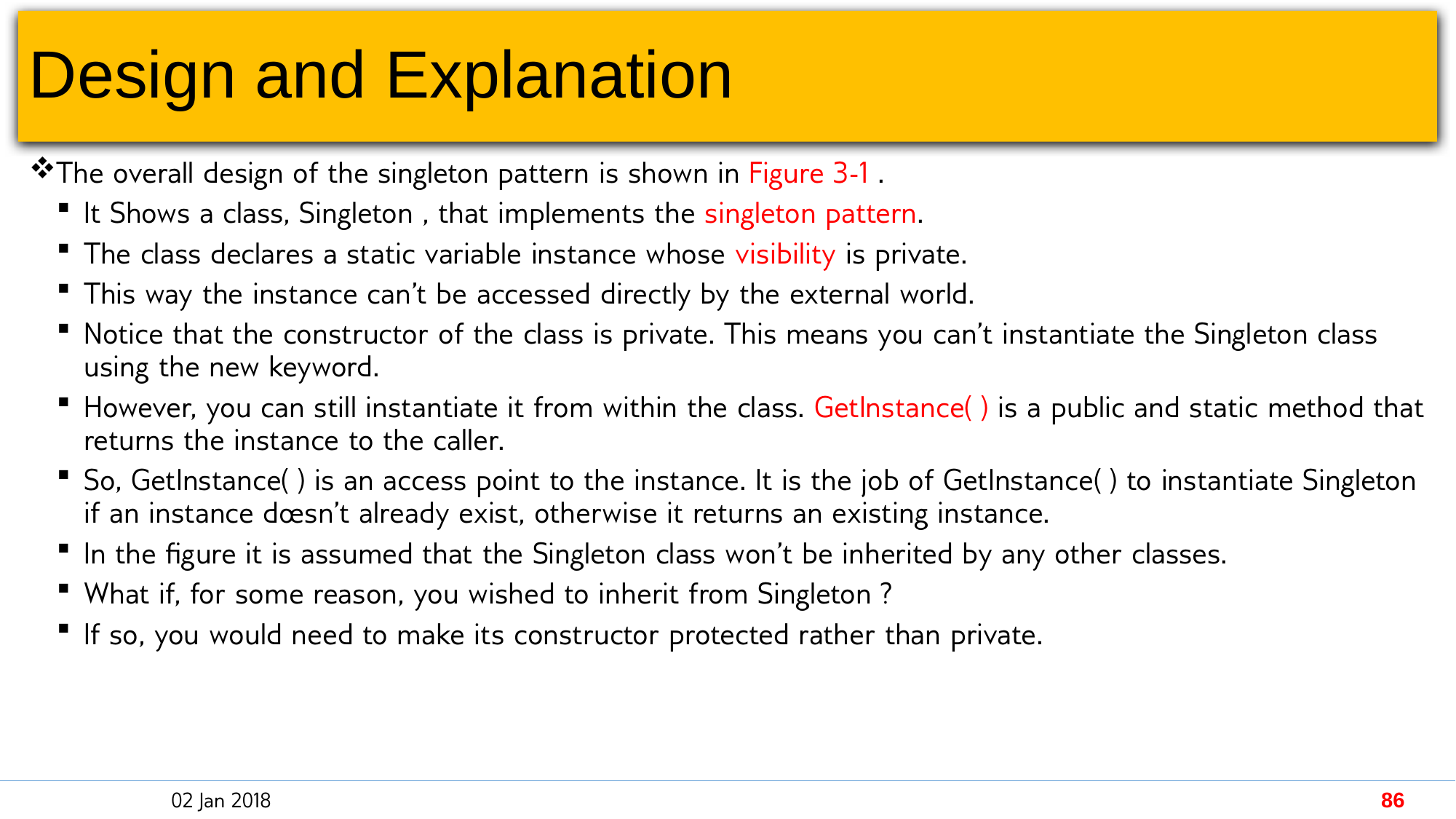

# Design and Explanation
The overall design of the singleton pattern is shown in Figure 3-1 .
It Shows a class, Singleton , that implements the singleton pattern.
The class declares a static variable instance whose visibility is private.
This way the instance can’t be accessed directly by the external world.
Notice that the constructor of the class is private. This means you can’t instantiate the Singleton class using the new keyword.
However, you can still instantiate it from within the class. GetInstance( ) is a public and static method that returns the instance to the caller.
So, GetInstance( ) is an access point to the instance. It is the job of GetInstance( ) to instantiate Singleton if an instance doesn’t already exist, otherwise it returns an existing instance.
In the figure it is assumed that the Singleton class won’t be inherited by any other classes.
What if, for some reason, you wished to inherit from Singleton ?
If so, you would need to make its constructor protected rather than private.
02 Jan 2018
86